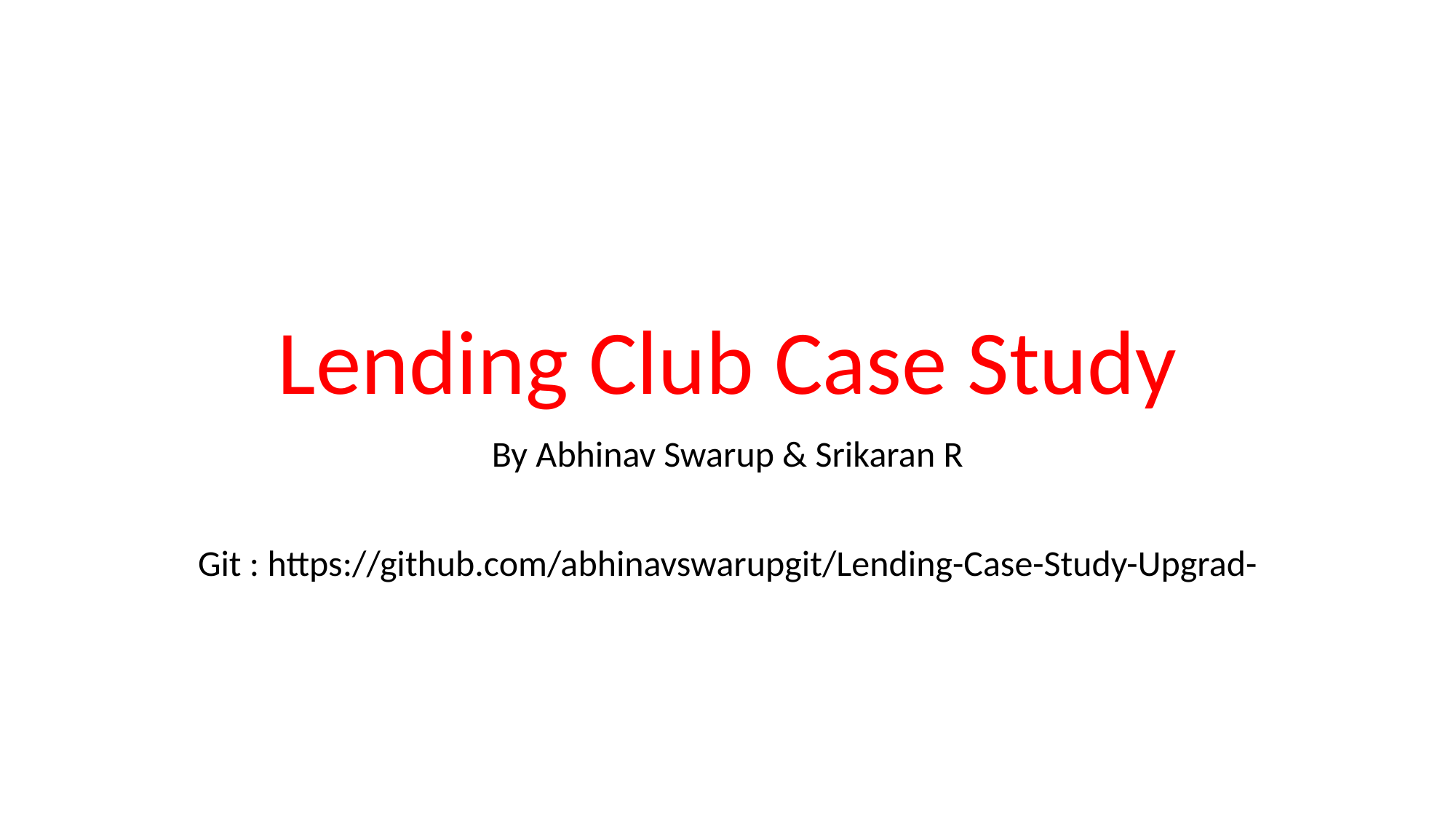

# Lending Club Case Study
By Abhinav Swarup & Srikaran R

Git : https://github.com/abhinavswarupgit/Lending-Case-Study-Upgrad-